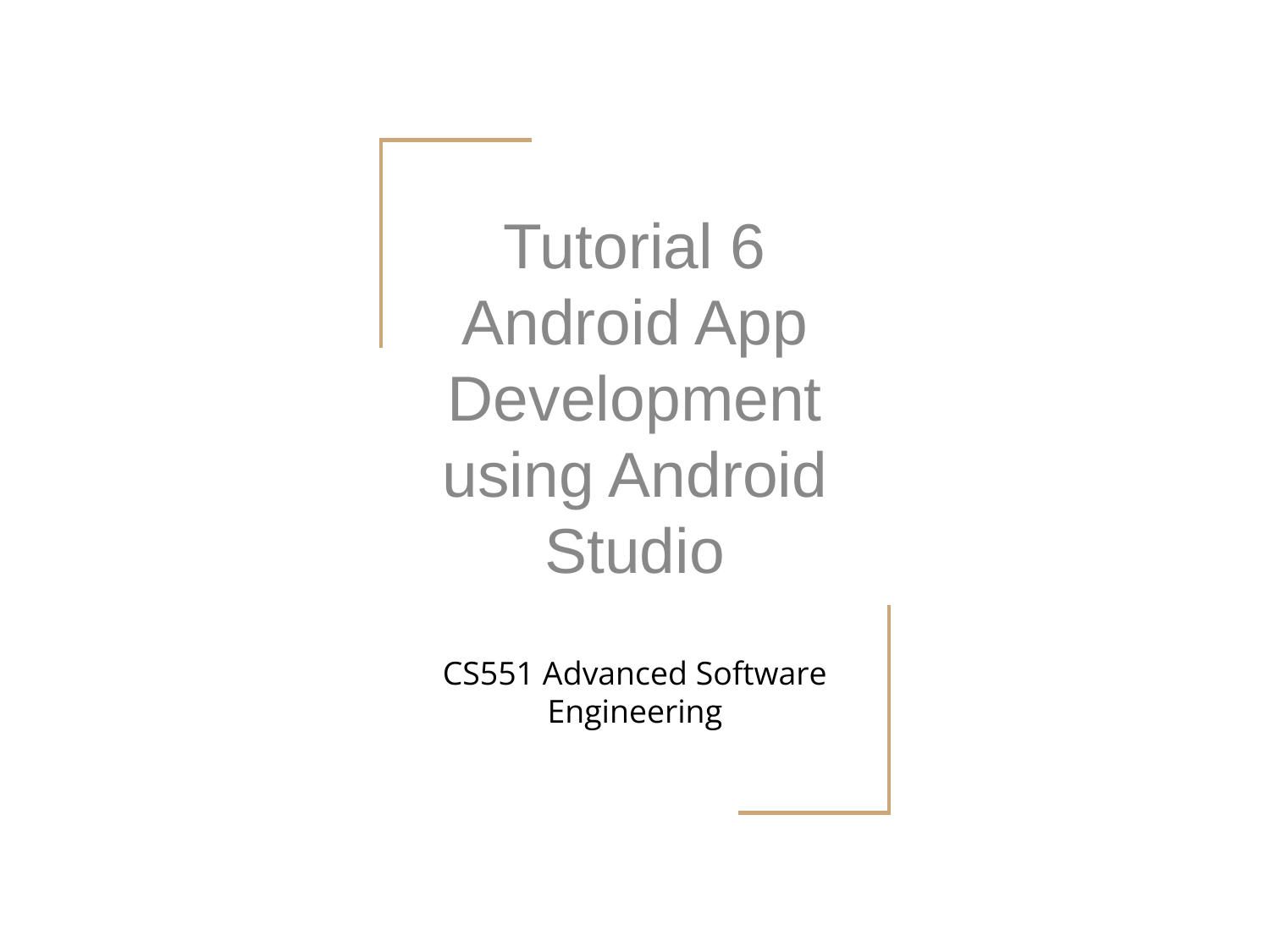

Tutorial 6
Android App Development using Android Studio
CS551 Advanced Software Engineering